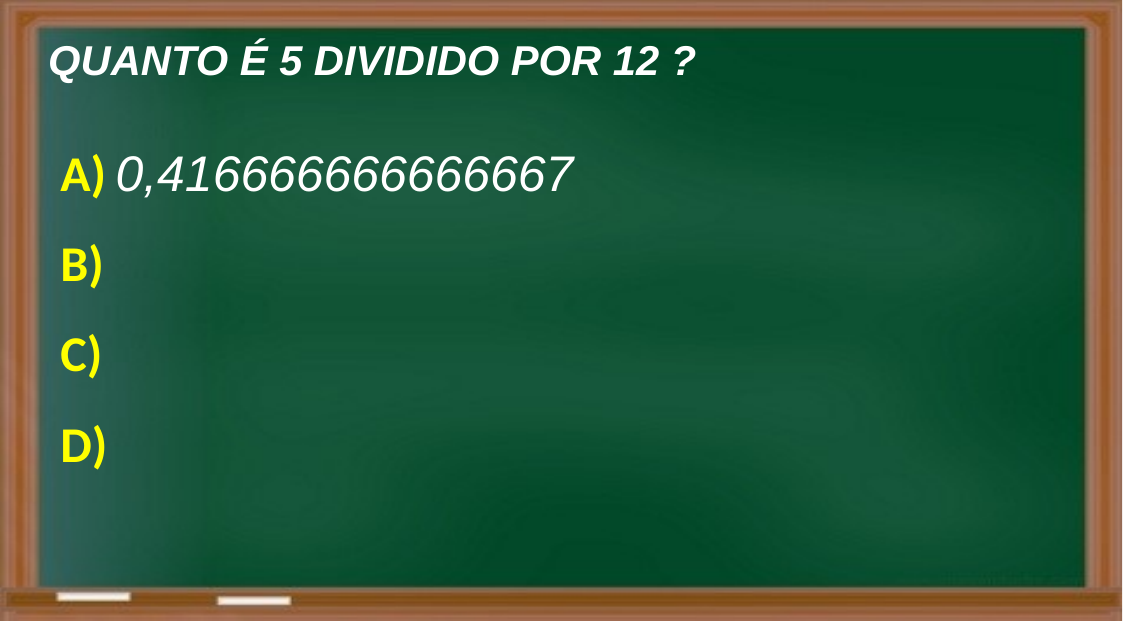

QUANTO É 5 DIVIDIDO POR 12 ?
A) 0,416666666666667
B)
C)
D)